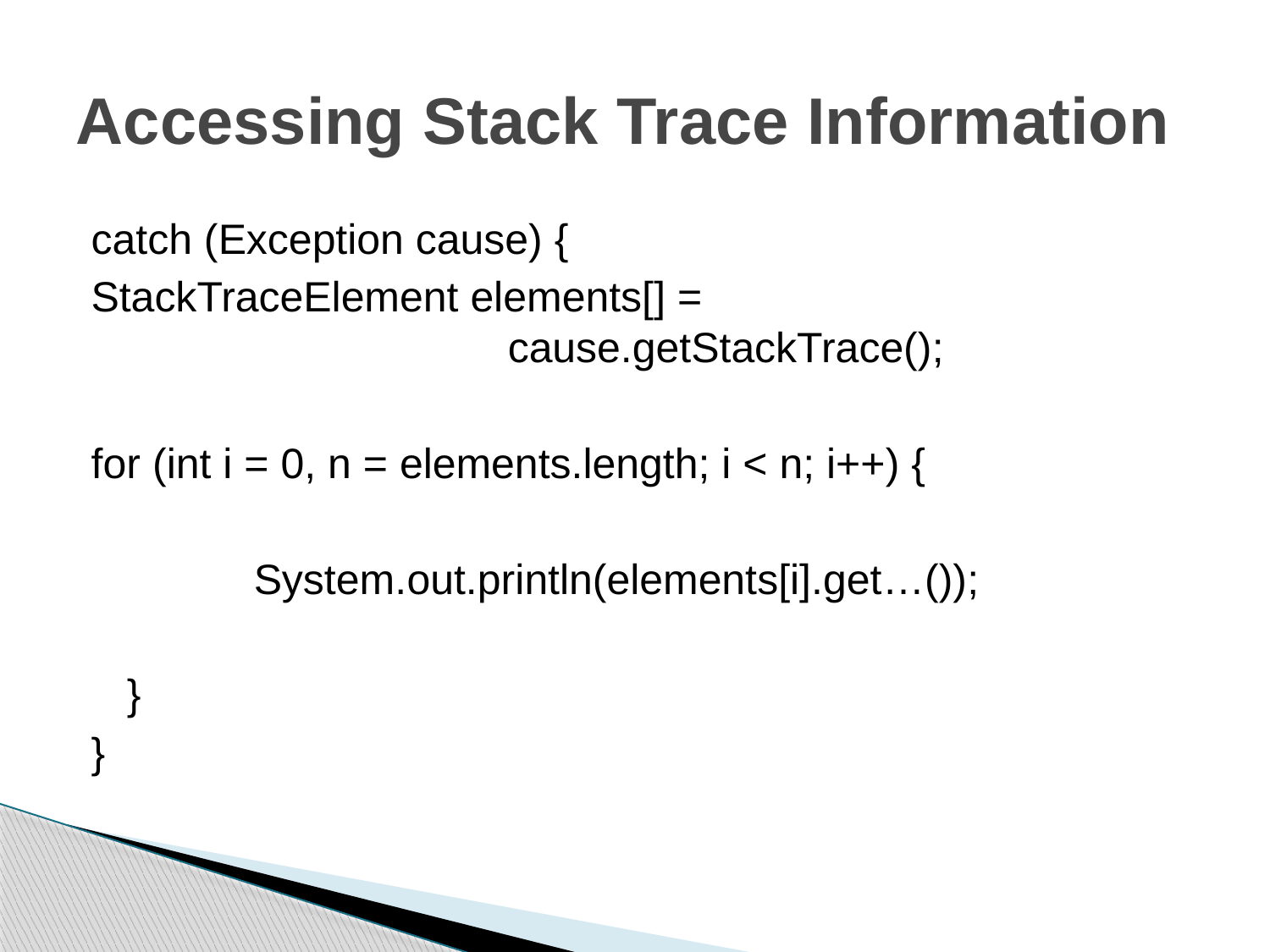

# Accessing Stack Trace Information
catch (Exception cause) {
StackTraceElement elements[] = 							cause.getStackTrace();

for (int i = 0, n = elements.length; i < n; i++) {

		System.out.println(elements[i].get…());

	}
}